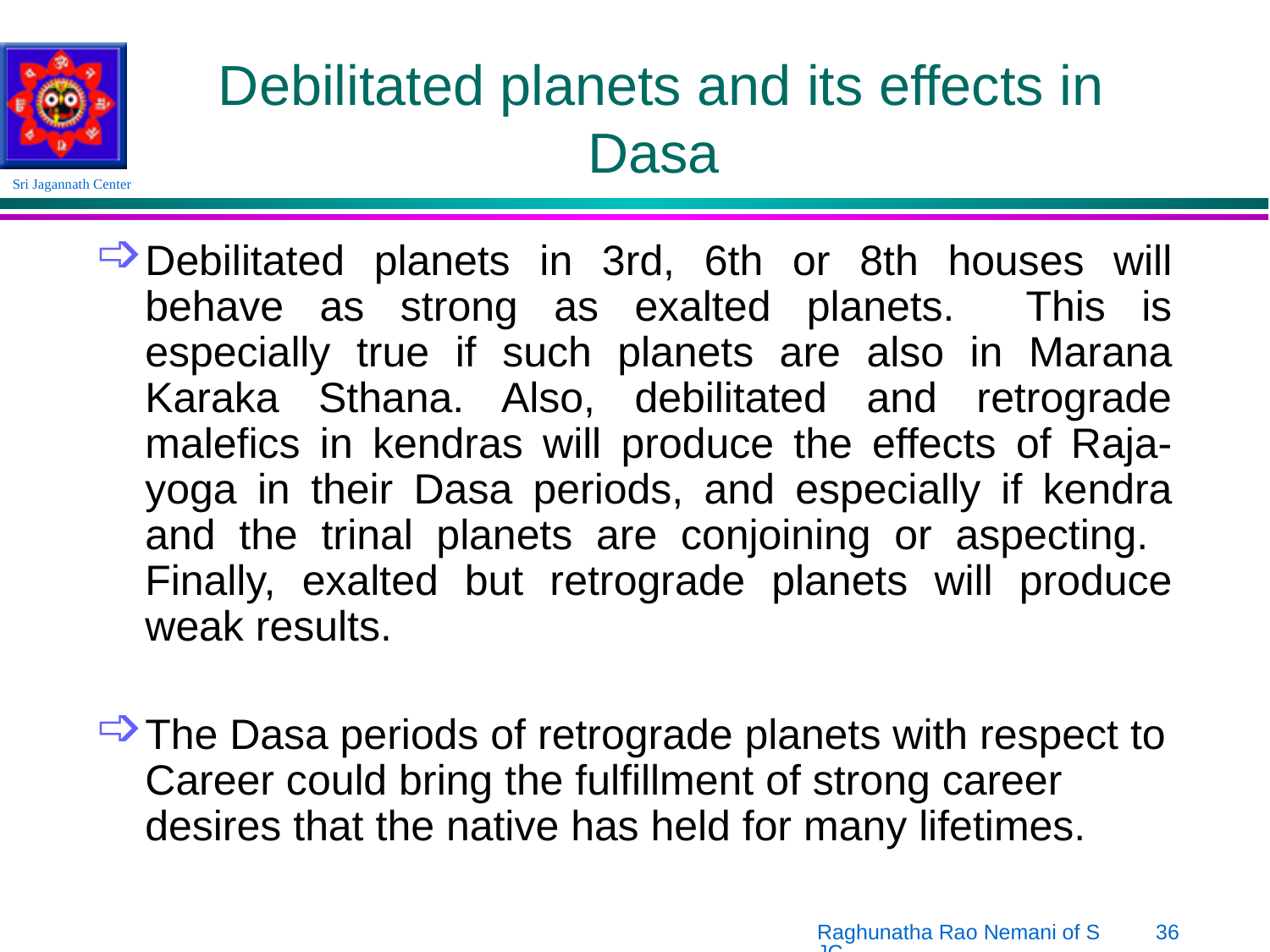

# Debilitated planets and its effects in Dasa
Debilitated planets in 3rd, 6th or 8th houses will behave as strong as exalted planets.  This is especially true if such planets are also in Marana Karaka Sthana. Also, debilitated and retrograde malefics in kendras will produce the effects of Raja-yoga in their Dasa periods, and especially if kendra and the trinal planets are conjoining or aspecting.  Finally, exalted but retrograde planets will produce weak results.

The Dasa periods of retrograde planets with respect to Career could bring the fulfillment of strong career desires that the native has held for many lifetimes.

Raghunatha Rao Nemani of SJC
36